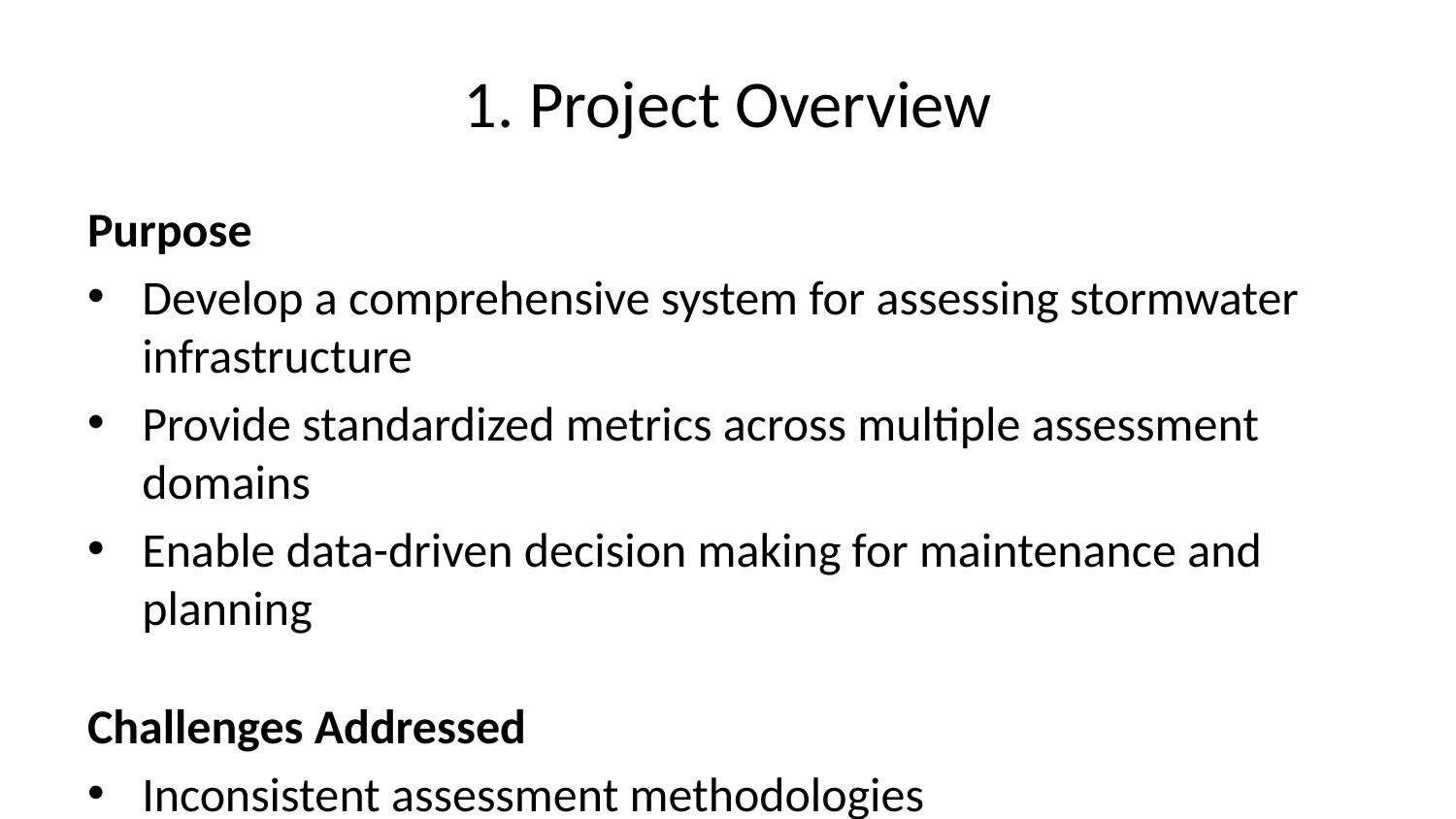

# 1. Project Overview
Purpose
Develop a comprehensive system for assessing stormwater infrastructure
Provide standardized metrics across multiple assessment domains
Enable data-driven decision making for maintenance and planning
Challenges Addressed
Inconsistent assessment methodologies
Limited data visualization capabilities
Lack of historical trend analysis
Need for standardized reporting